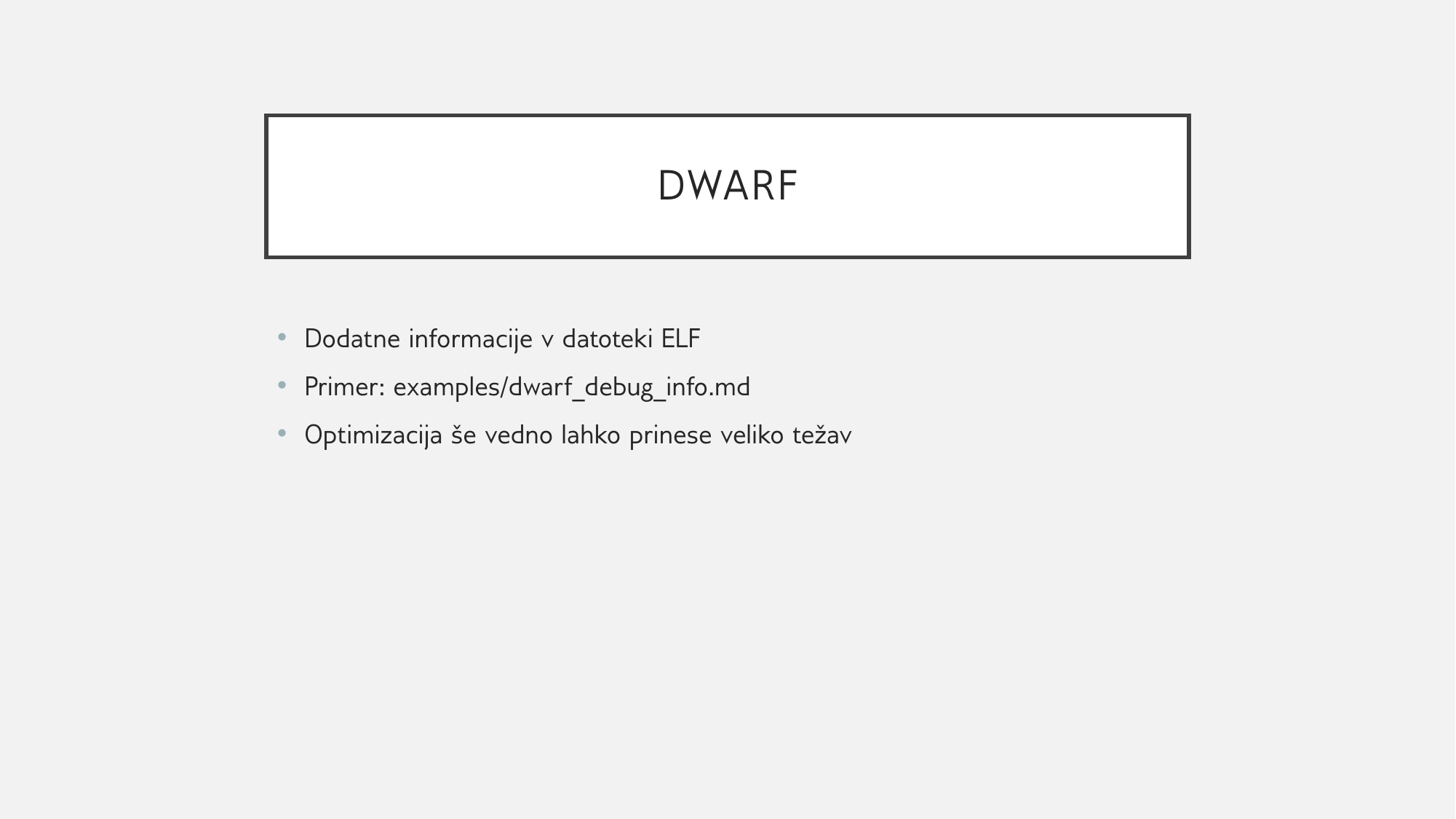

# DWARF
Dodatne informacije v datoteki ELF
Primer: examples/dwarf_debug_info.md
Optimizacija še vedno lahko prinese veliko težav